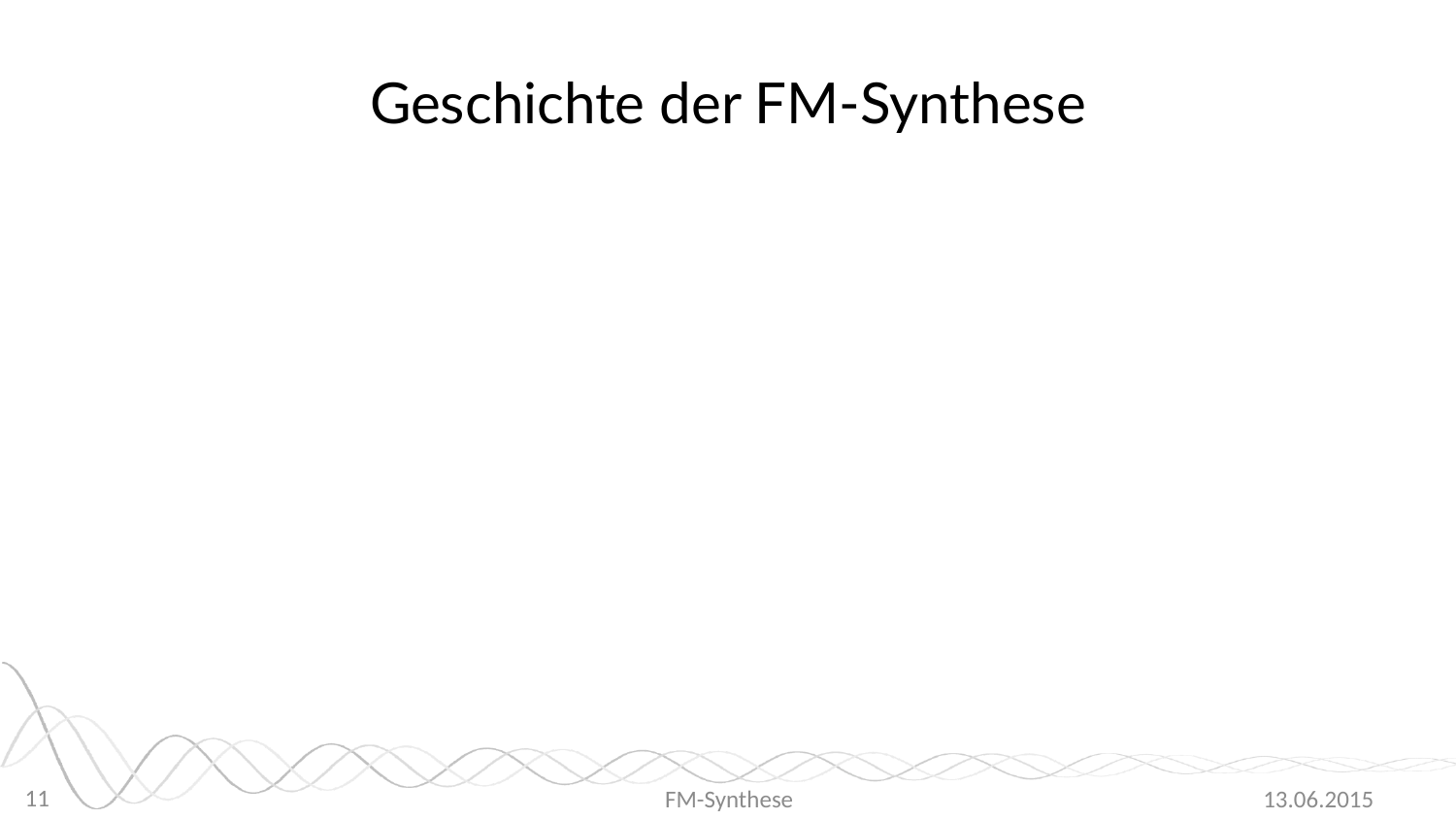

# Geschichte der FM-Synthese

11
FM-Synthese
13.06.2015